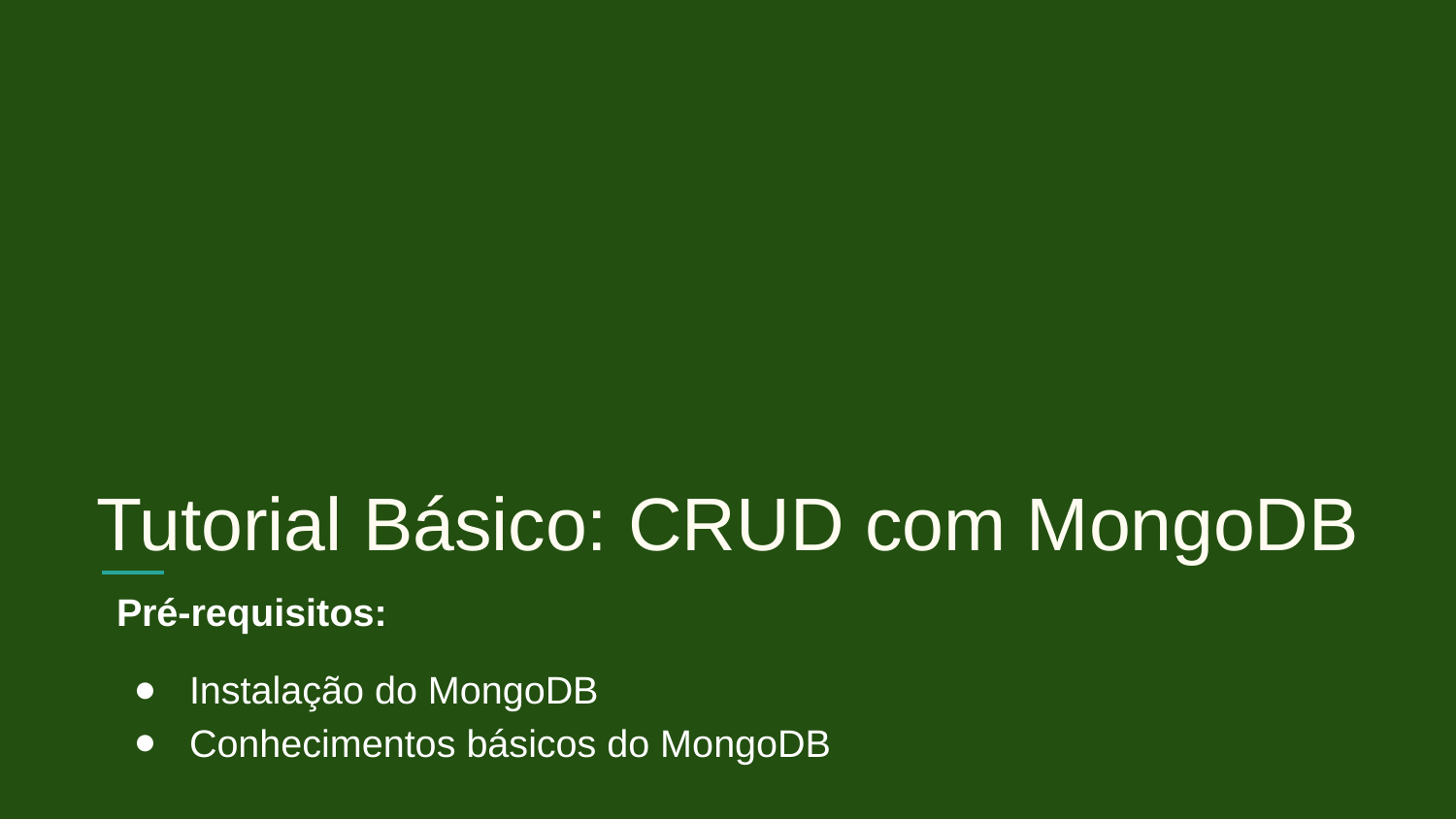

# Tutorial Básico: CRUD com MongoDB
Pré-requisitos:
Instalação do MongoDB
Conhecimentos básicos do MongoDB